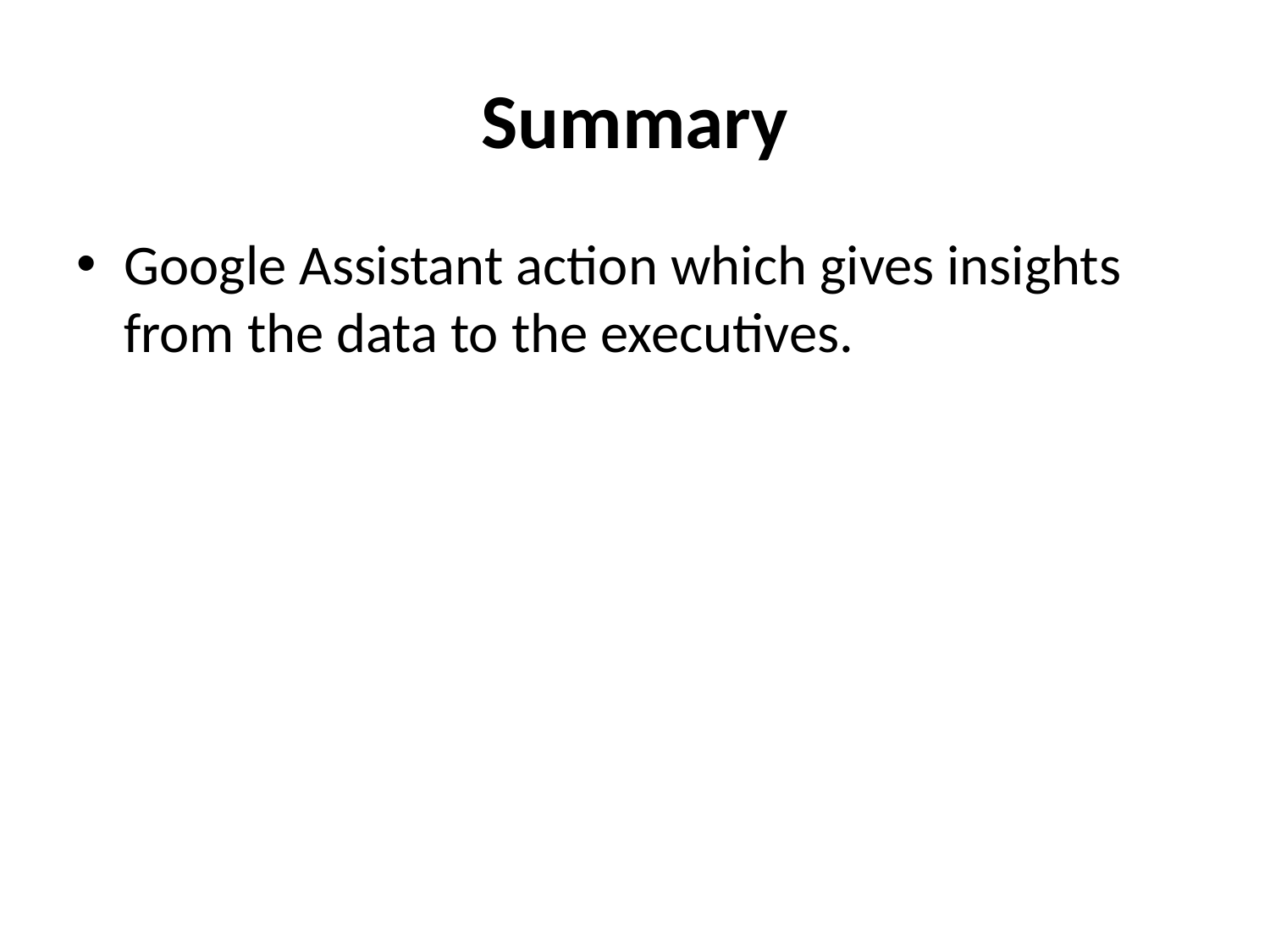

# Summary
Google Assistant action which gives insights from the data to the executives.